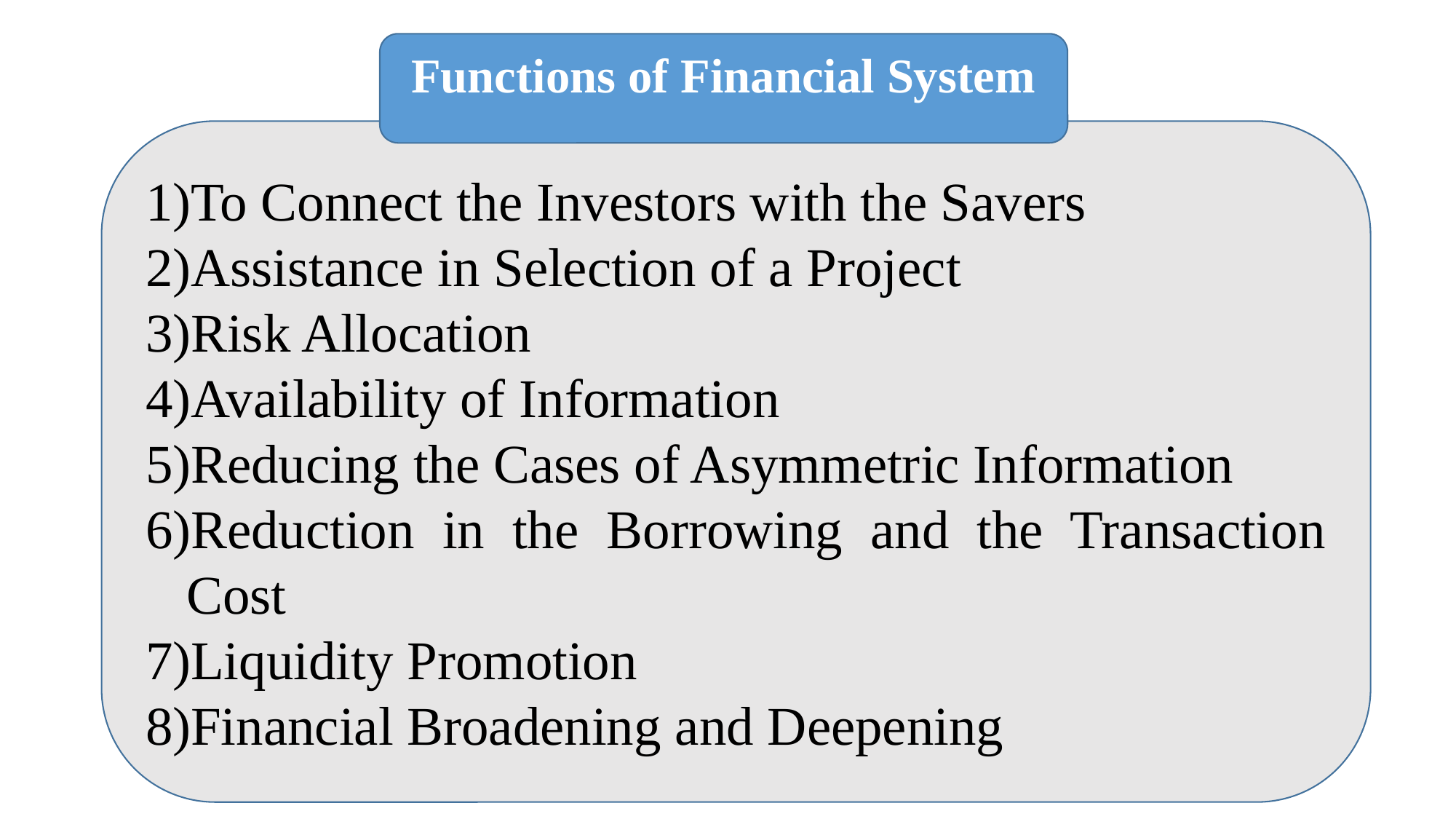

Functions of Financial System
To Connect the Investors with the Savers
Assistance in Selection of a Project
Risk Allocation
Availability of Information
Reducing the Cases of Asymmetric Information
Reduction in the Borrowing and the Transaction Cost
Liquidity Promotion
Financial Broadening and Deepening